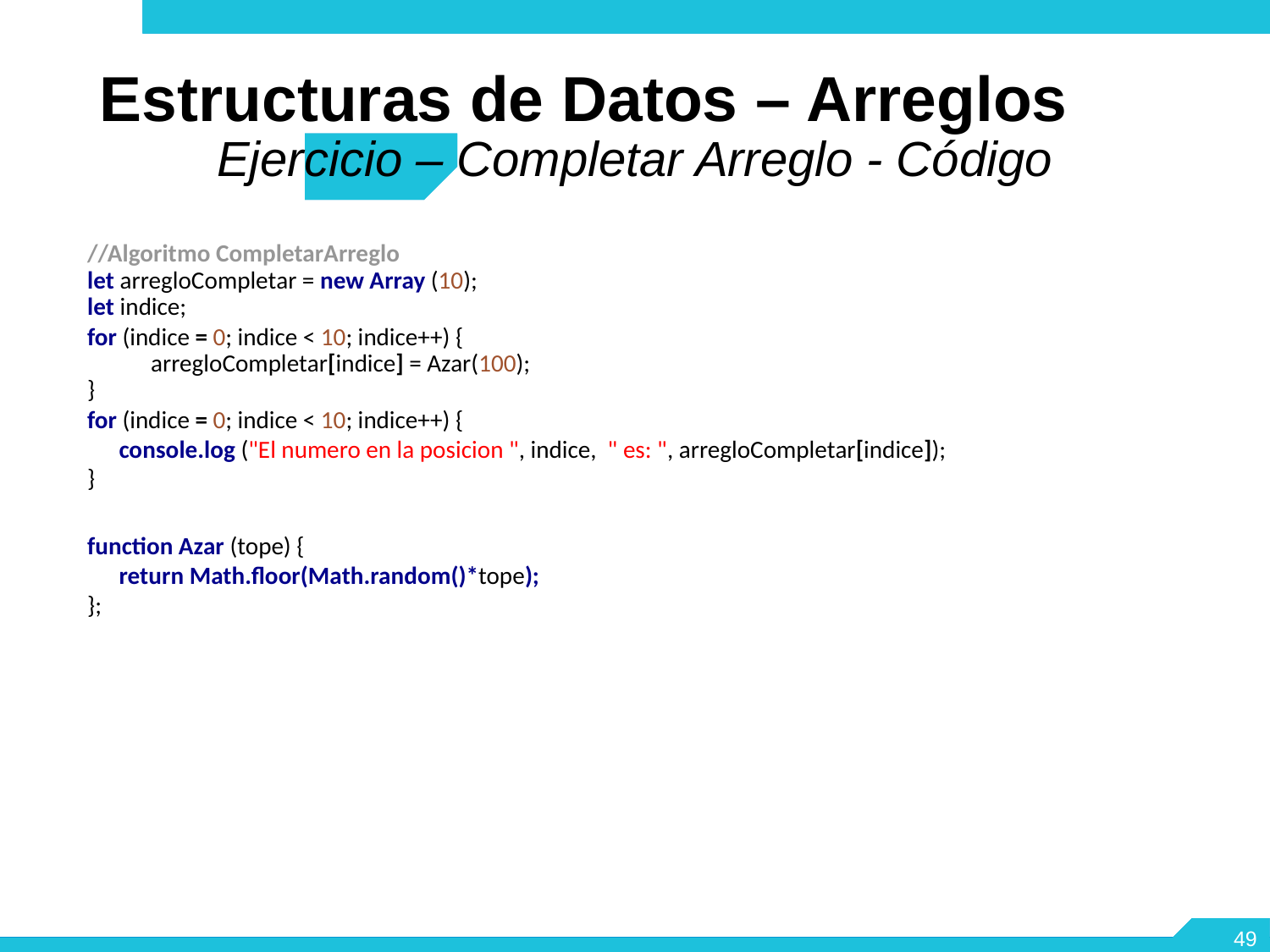

Estructuras de Datos – Arreglos
Ejercicio – Completar Arreglo - Código
//Algoritmo CompletarArreglo
let arregloCompletar = new Array (10);
let indice;
for (indice = 0; indice < 10; indice++) {
arregloCompletar[indice] = Azar(100);
}
for (indice = 0; indice < 10; indice++) {
	console.log ("El numero en la posicion ", indice,  " es: ", arregloCompletar[indice]);
}

function Azar (tope) {
	return Math.floor(Math.random()*tope);
};

49